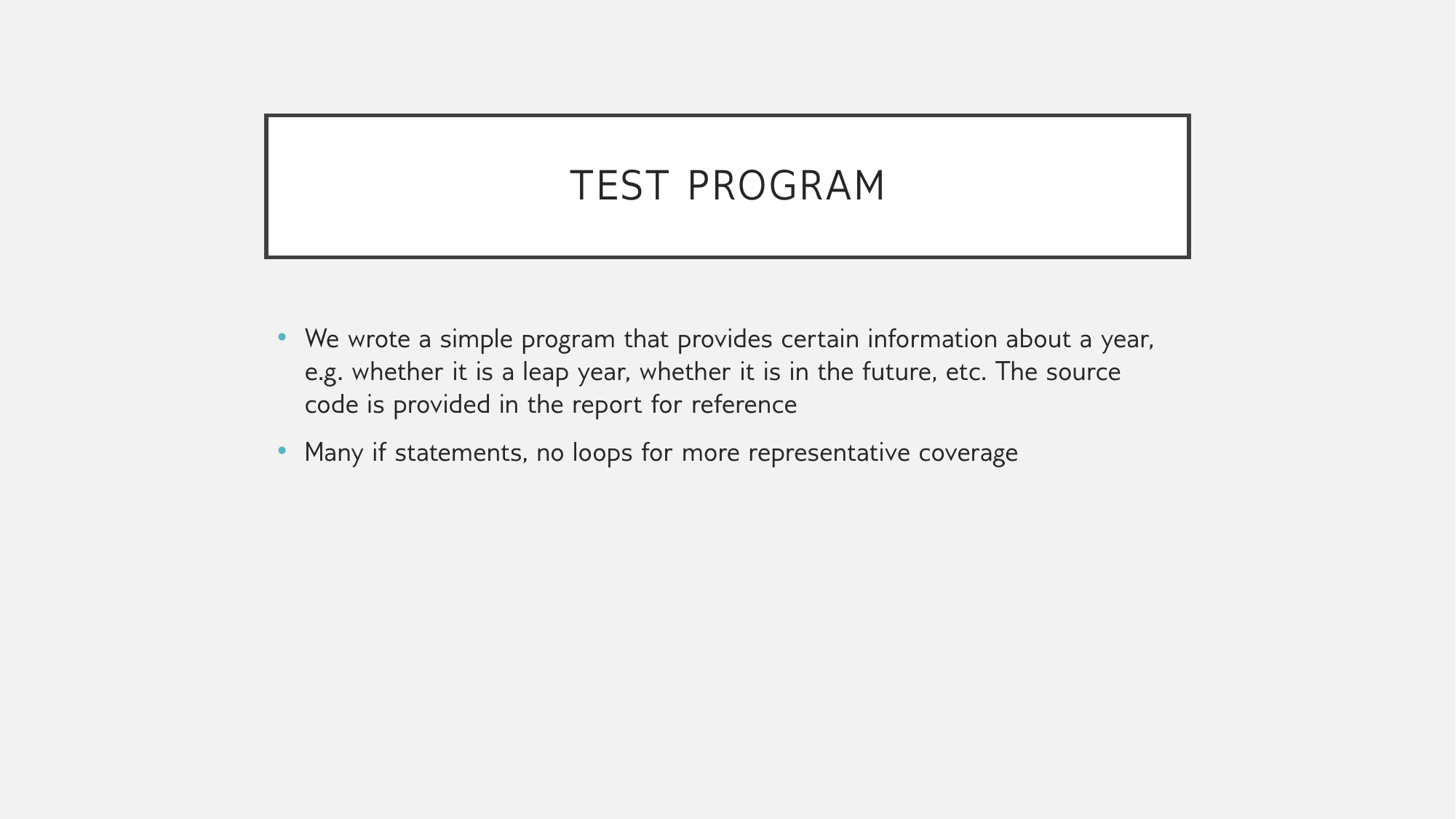

# Test program
We wrote a simple program that provides certain information about a year, e.g. whether it is a leap year, whether it is in the future, etc. The source code is provided in the report for reference
Many if statements, no loops for more representative coverage